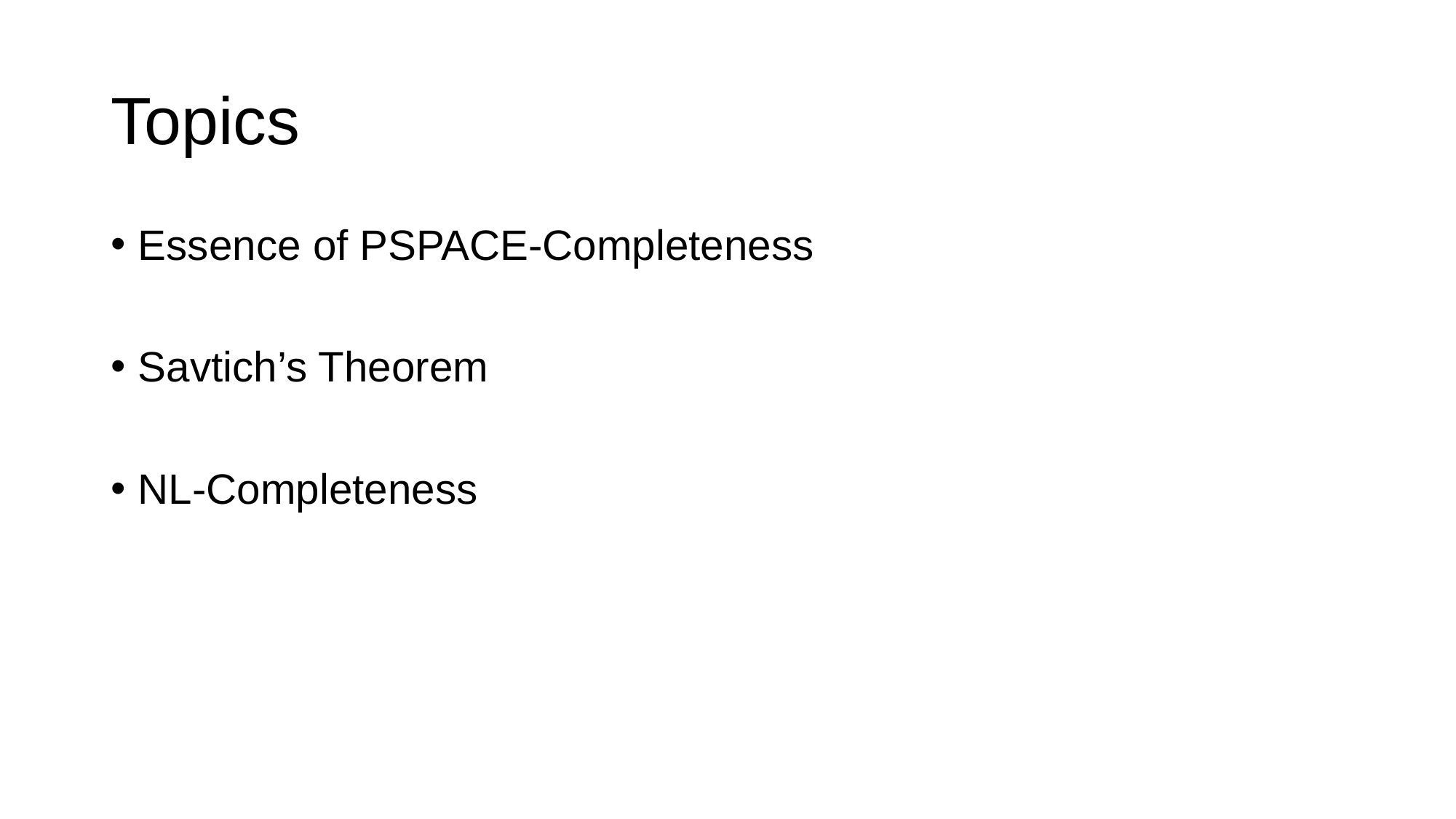

# Topics
Essence of PSPACE-Completeness

Savtich’s Theorem

NL-Completeness